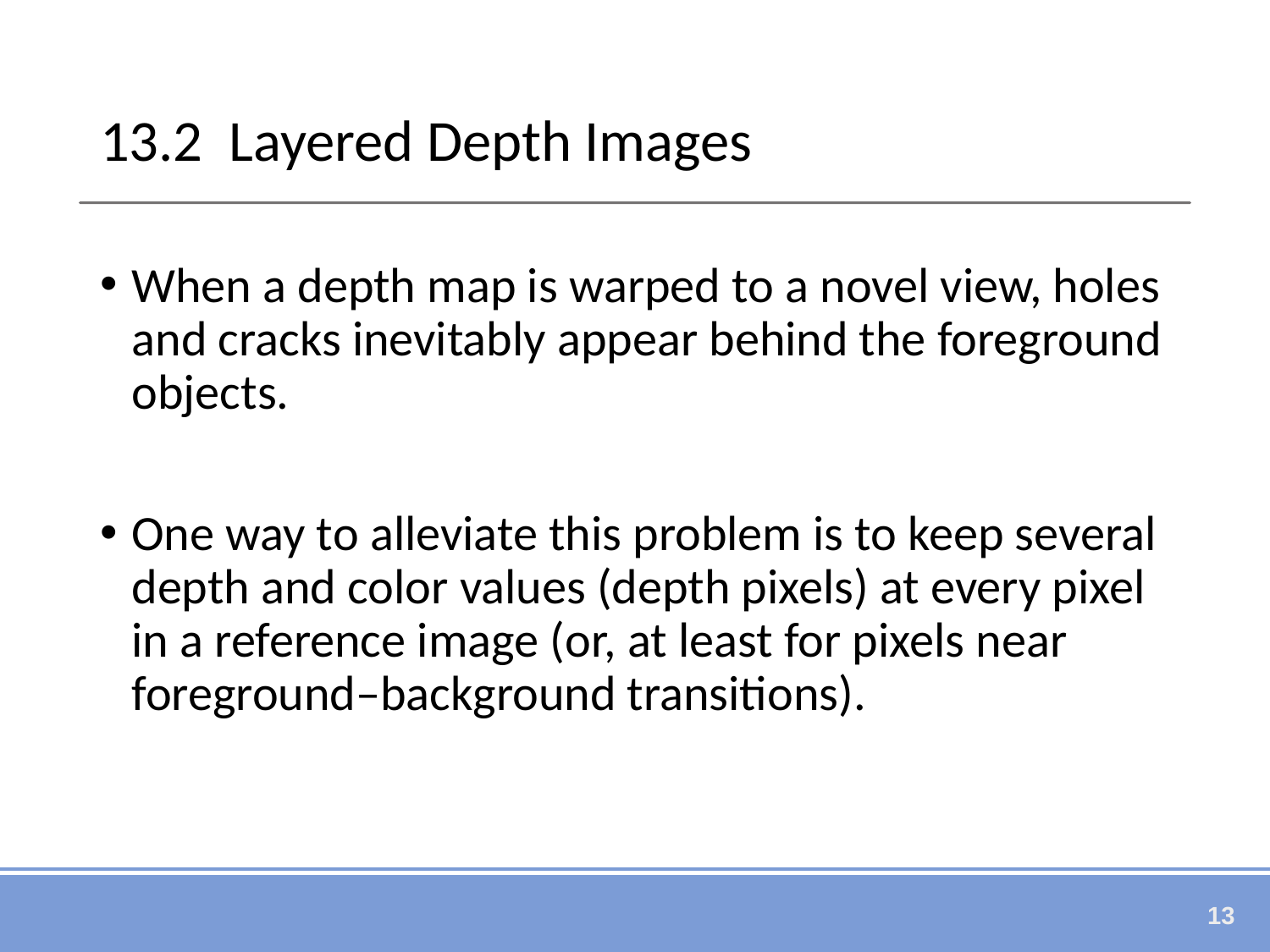

# 13.2  Layered Depth Images
When a depth map is warped to a novel view, holes and cracks inevitably appear behind the foreground objects.

One way to alleviate this problem is to keep several depth and color values (depth pixels) at every pixel in a reference image (or, at least for pixels near foreground–background transitions).
13